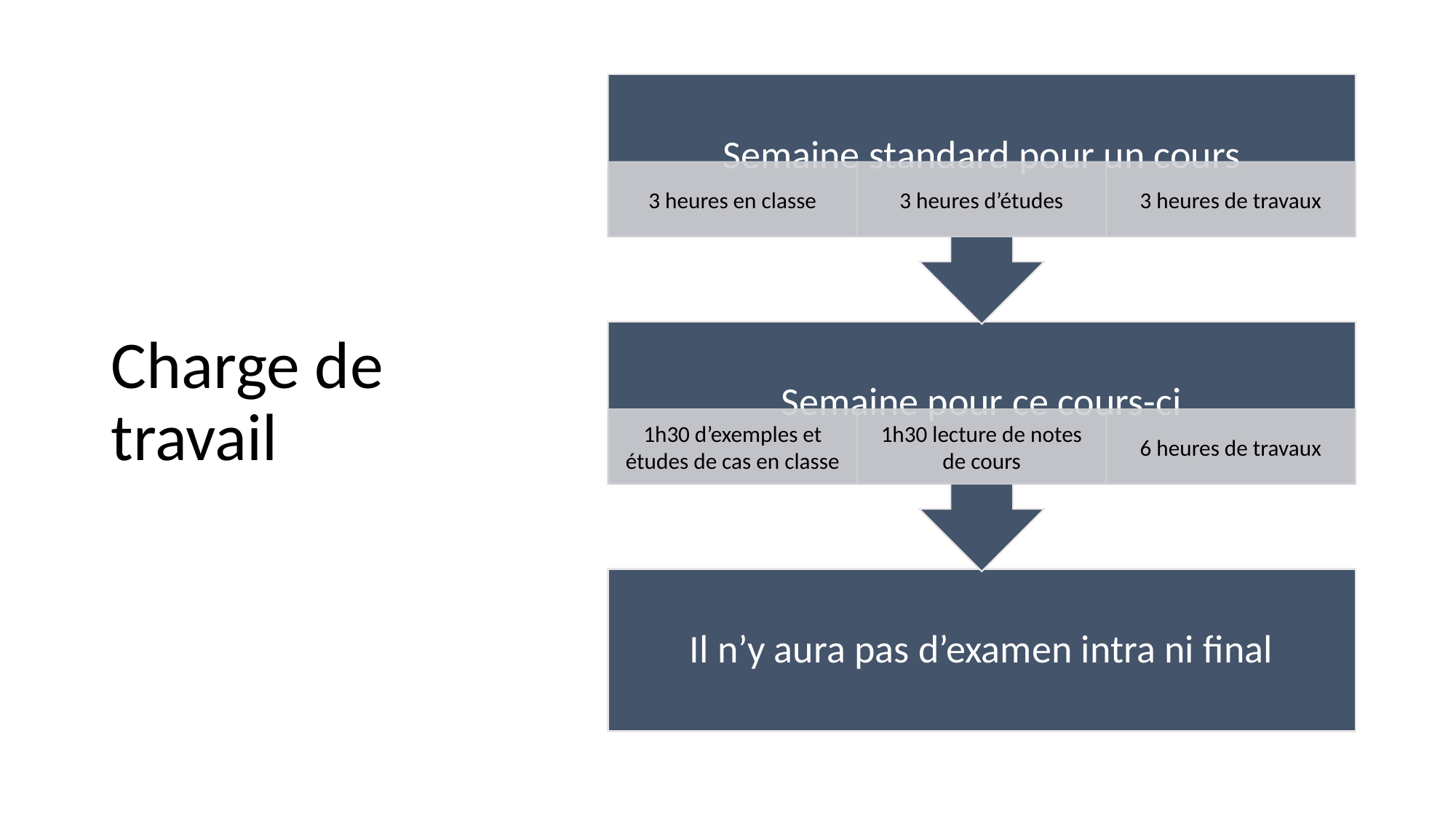

# Charge de travail
Il n’y aura pas d’examen intra ni final
Semaine pour ce cours-ci
1h30 d’exemples et études de cas en classe
1h30 lecture de notes de cours
6 heures de travaux
Semaine standard pour un cours
3 heures en classe
3 heures d’études
3 heures de travaux